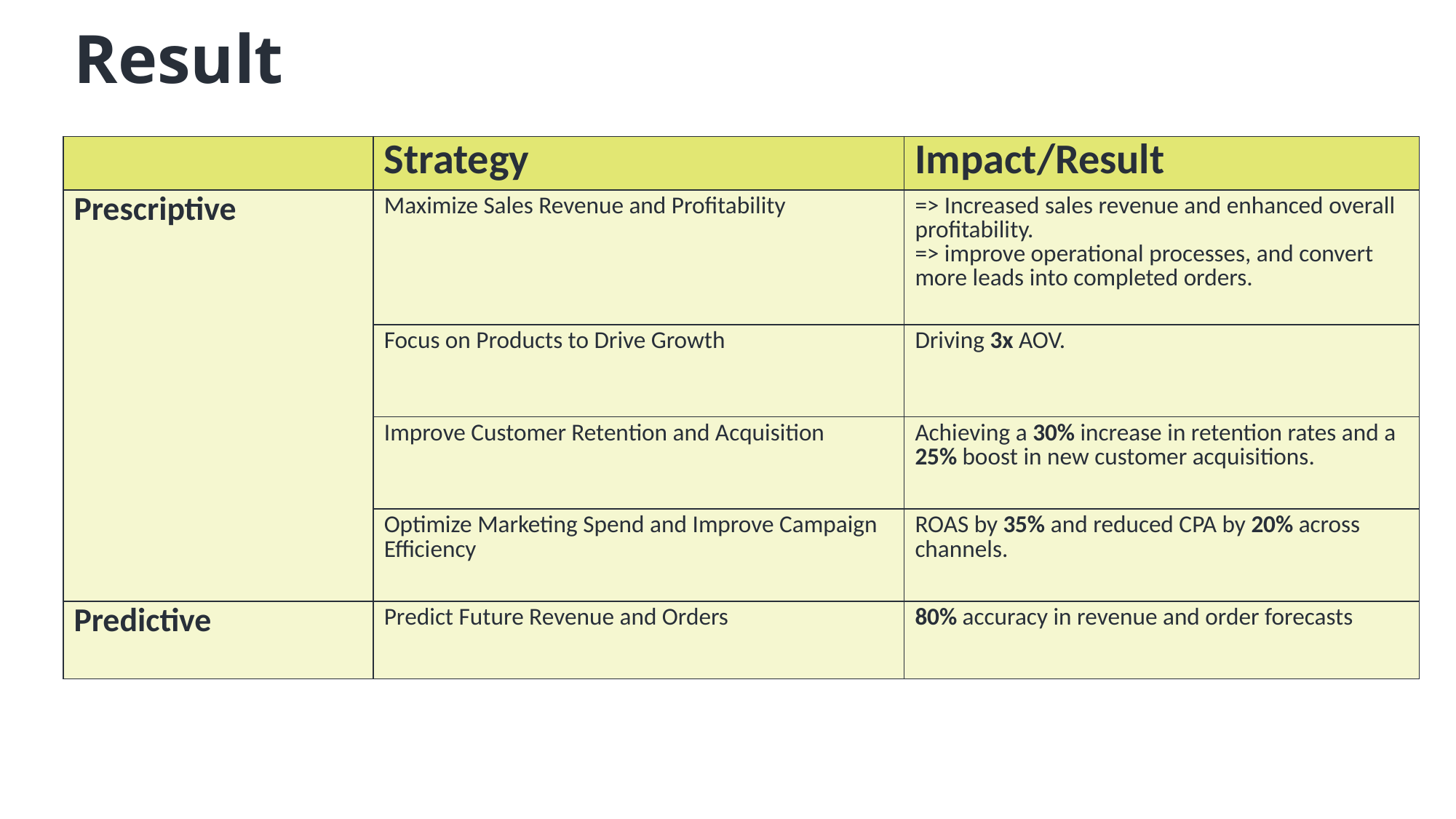

# Result
|  | Strategy | Impact/Result |
| --- | --- | --- |
| Prescriptive | Maximize Sales Revenue and Profitability | => Increased sales revenue and enhanced overall profitability. => improve operational processes, and convert more leads into completed orders. |
|  | Focus on Products to Drive Growth | Driving 3x AOV. |
|  | Improve Customer Retention and Acquisition | Achieving a 30% increase in retention rates and a 25% boost in new customer acquisitions. |
|  | Optimize Marketing Spend and Improve Campaign Efficiency | ROAS by 35% and reduced CPA by 20% across channels. |
| Predictive | Predict Future Revenue and Orders | 80% accuracy in revenue and order forecasts |